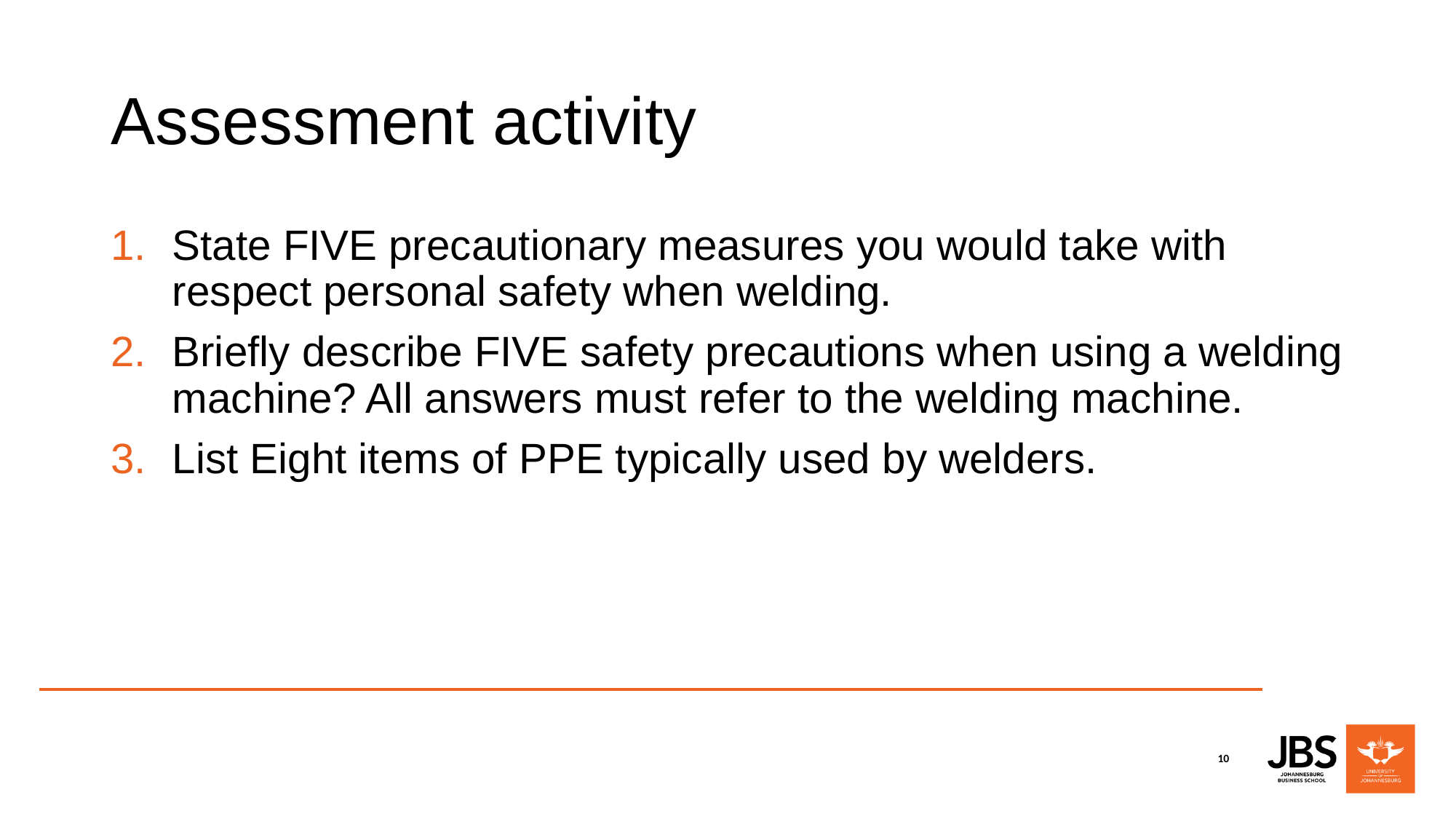

# Assessment activity
State FIVE precautionary measures you would take with respect personal safety when welding.
Briefly describe FIVE safety precautions when using a welding machine? All answers must refer to the welding machine.
List Eight items of PPE typically used by welders.